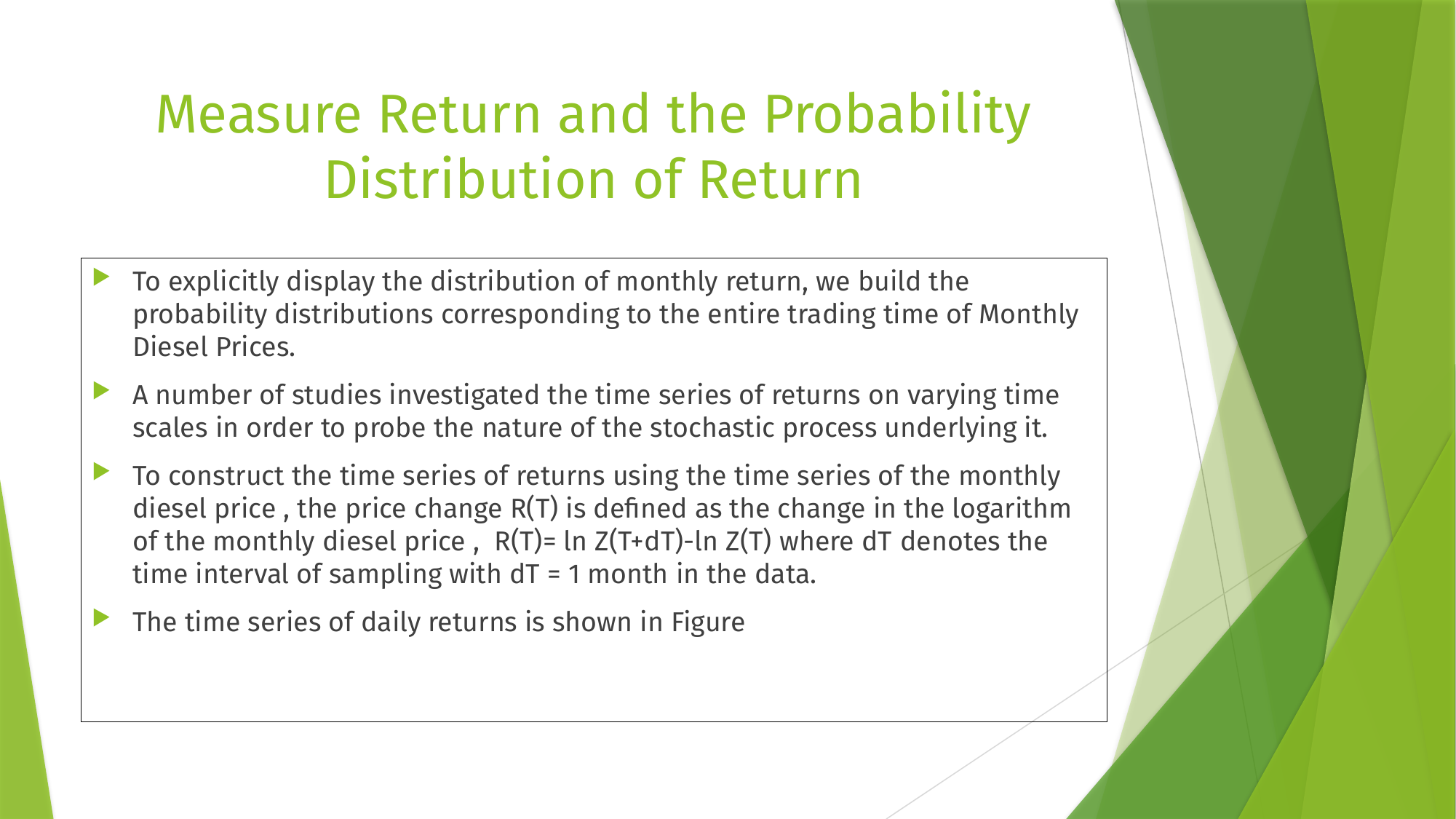

# Measure Return and the Probability Distribution of Return
To explicitly display the distribution of monthly return, we build the probability distributions corresponding to the entire trading time of Monthly Diesel Prices.
A number of studies investigated the time series of returns on varying time scales in order to probe the nature of the stochastic process underlying it.
To construct the time series of returns using the time series of the monthly diesel price , the price change R(T) is defined as the change in the logarithm of the monthly diesel price ,  R(T)= ln Z(T+dT)-ln Z(T) where dT denotes the time interval of sampling with dT = 1 month in the data.
The time series of daily returns is shown in Figure